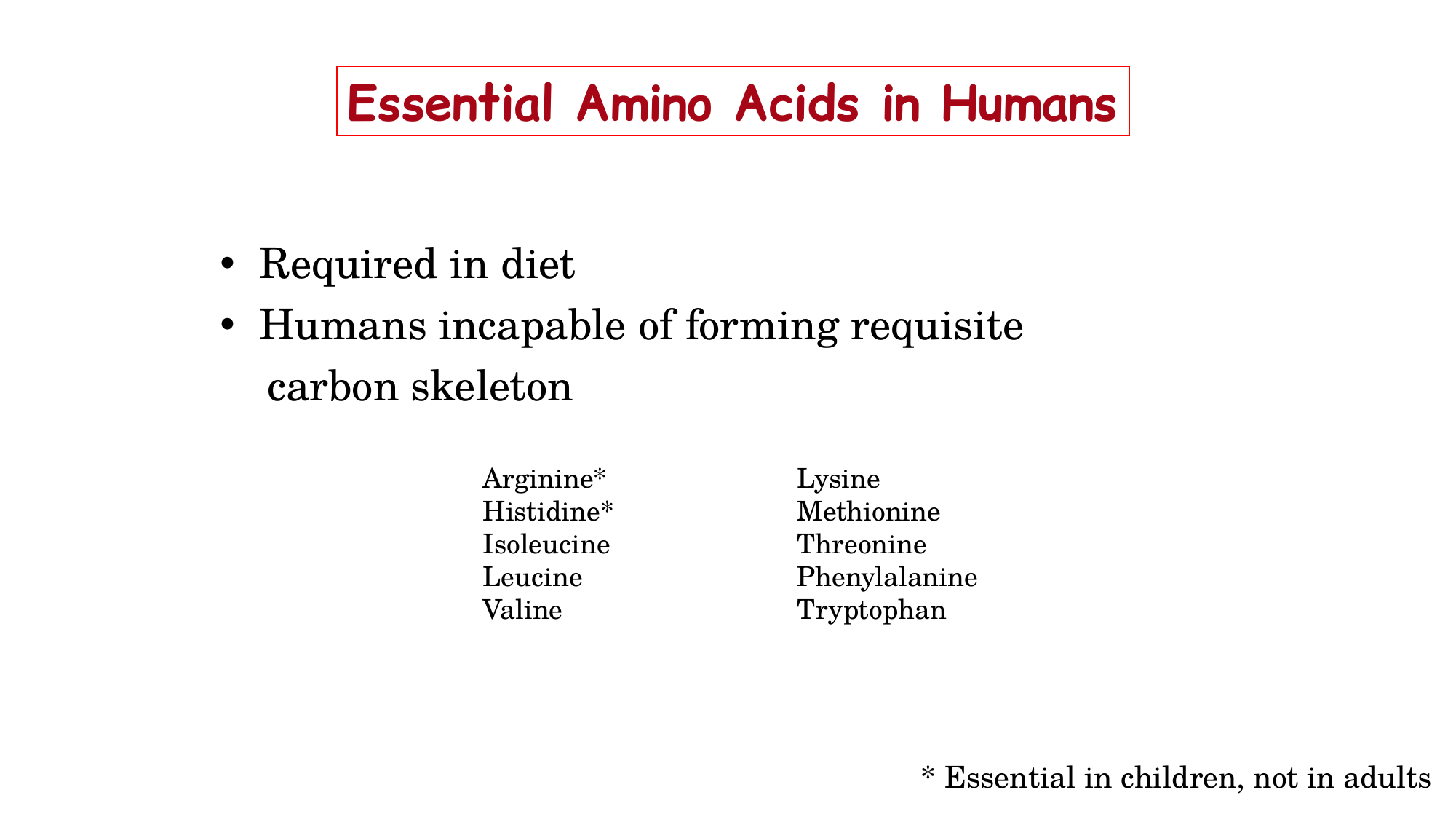

Essential Amino Acids in Humans
 Required in diet
 Humans incapable of forming requisite
    carbon skeleton
 Arginine*
 Histidine*
 Isoleucine
 Leucine
 Valine
 Lysine
 Methionine
 Threonine
 Phenylalanine
 Tryptophan
* Essential in children, not in adults